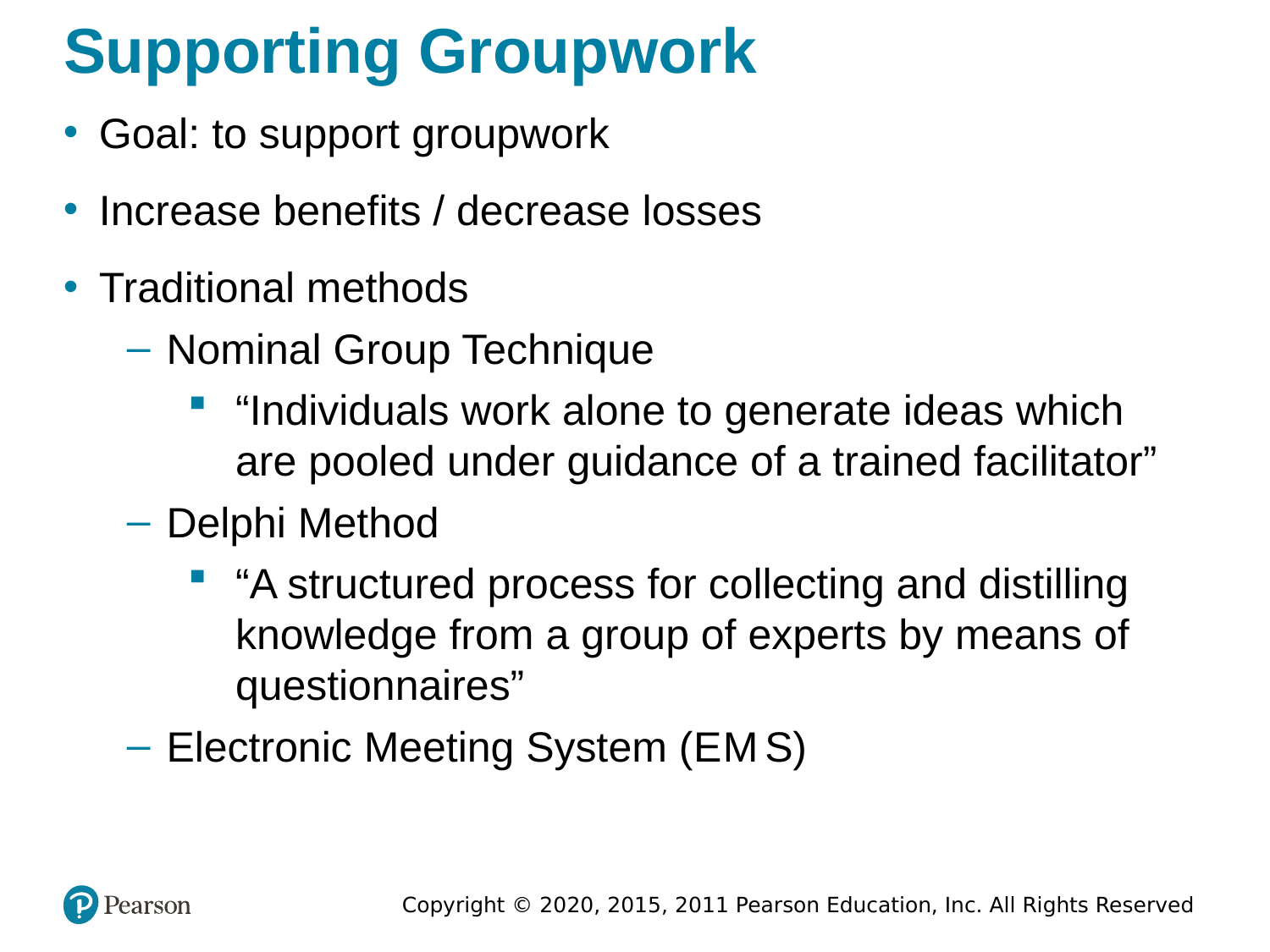

# Supporting Groupwork
Goal: to support groupwork
Increase benefits / decrease losses
Traditional methods
Nominal Group Technique
“Individuals work alone to generate ideas which are pooled under guidance of a trained facilitator”
Delphi Method
“A structured process for collecting and distilling knowledge from a group of experts by means of questionnaires”
Electronic Meeting System (E M S)